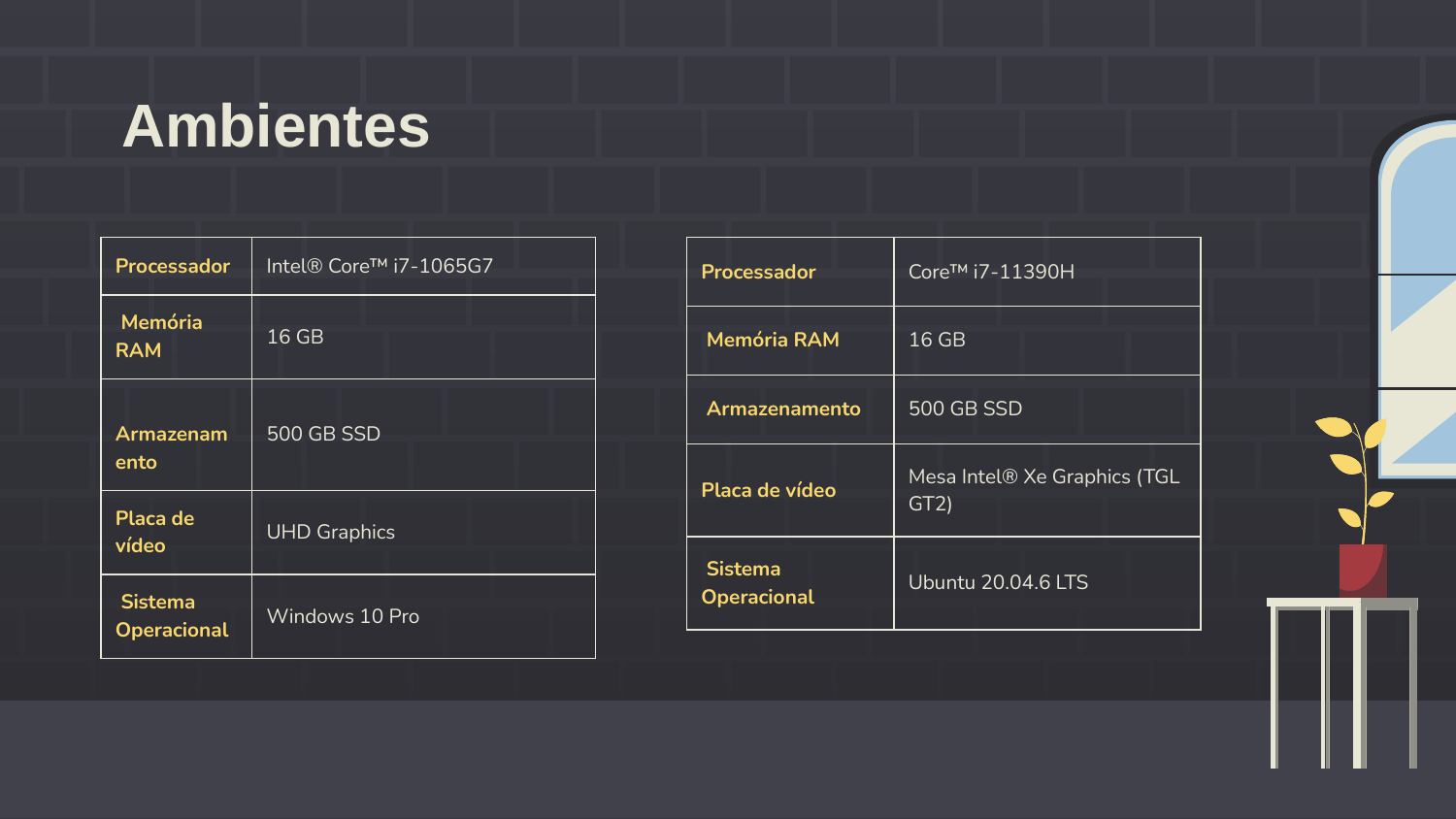

# Ambientes
| Processador | Core™ i7-11390H |
| --- | --- |
| Memória RAM | 16 GB |
| Armazenamento | 500 GB SSD |
| Placa de vídeo | Mesa Intel® Xe Graphics (TGL GT2) |
| Sistema Operacional | Ubuntu 20.04.6 LTS |
| Processador | Intel® Core™ i7-1065G7 |
| --- | --- |
| Memória RAM | 16 GB |
| Armazenamento | 500 GB SSD |
| Placa de vídeo | UHD Graphics |
| Sistema Operacional | Windows 10 Pro |